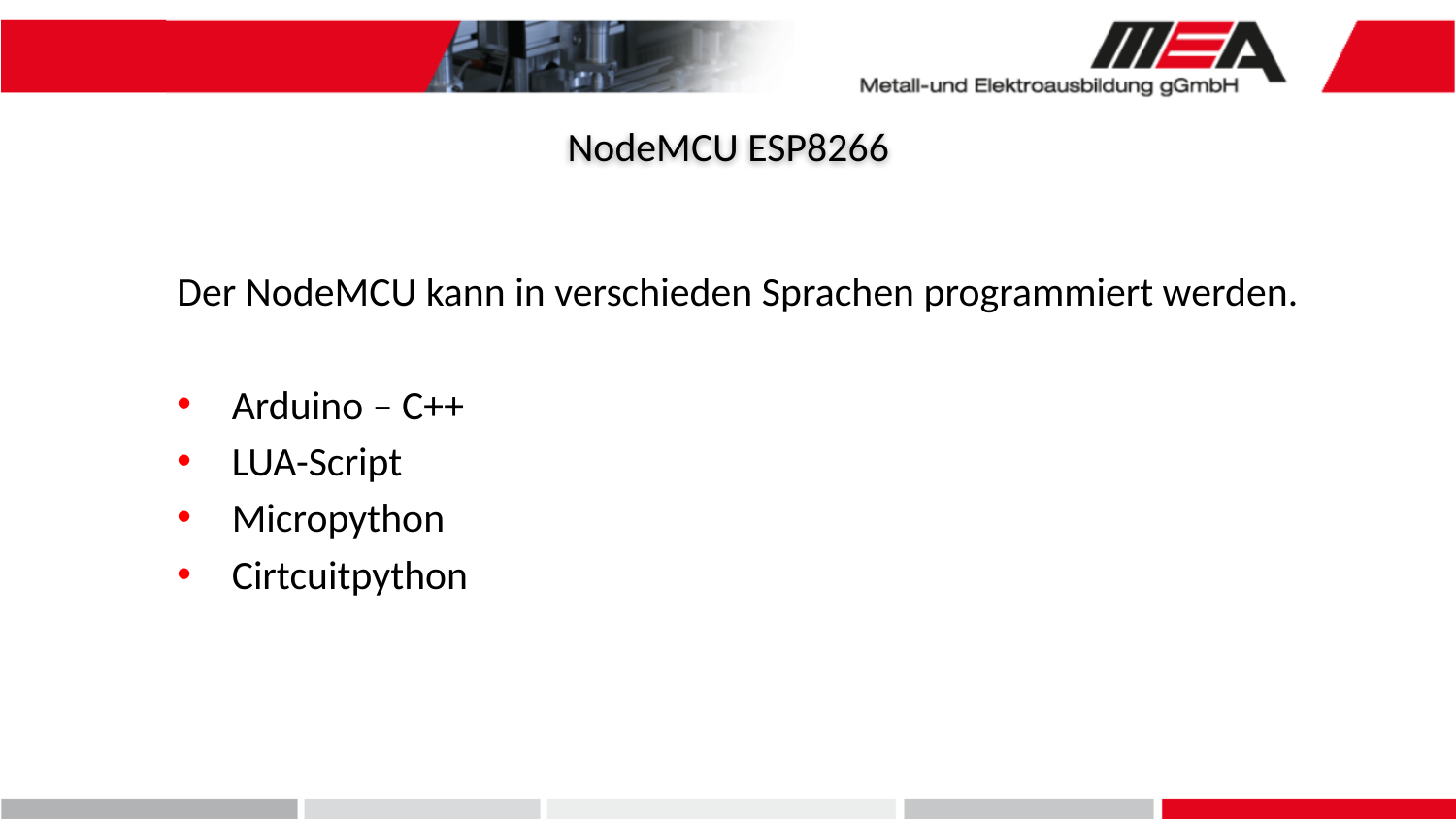

NodeMCU ESP8266
Der NodeMCU kann in verschieden Sprachen programmiert werden.

Arduino – C++
LUA-Script
Micropython
Cirtcuitpython